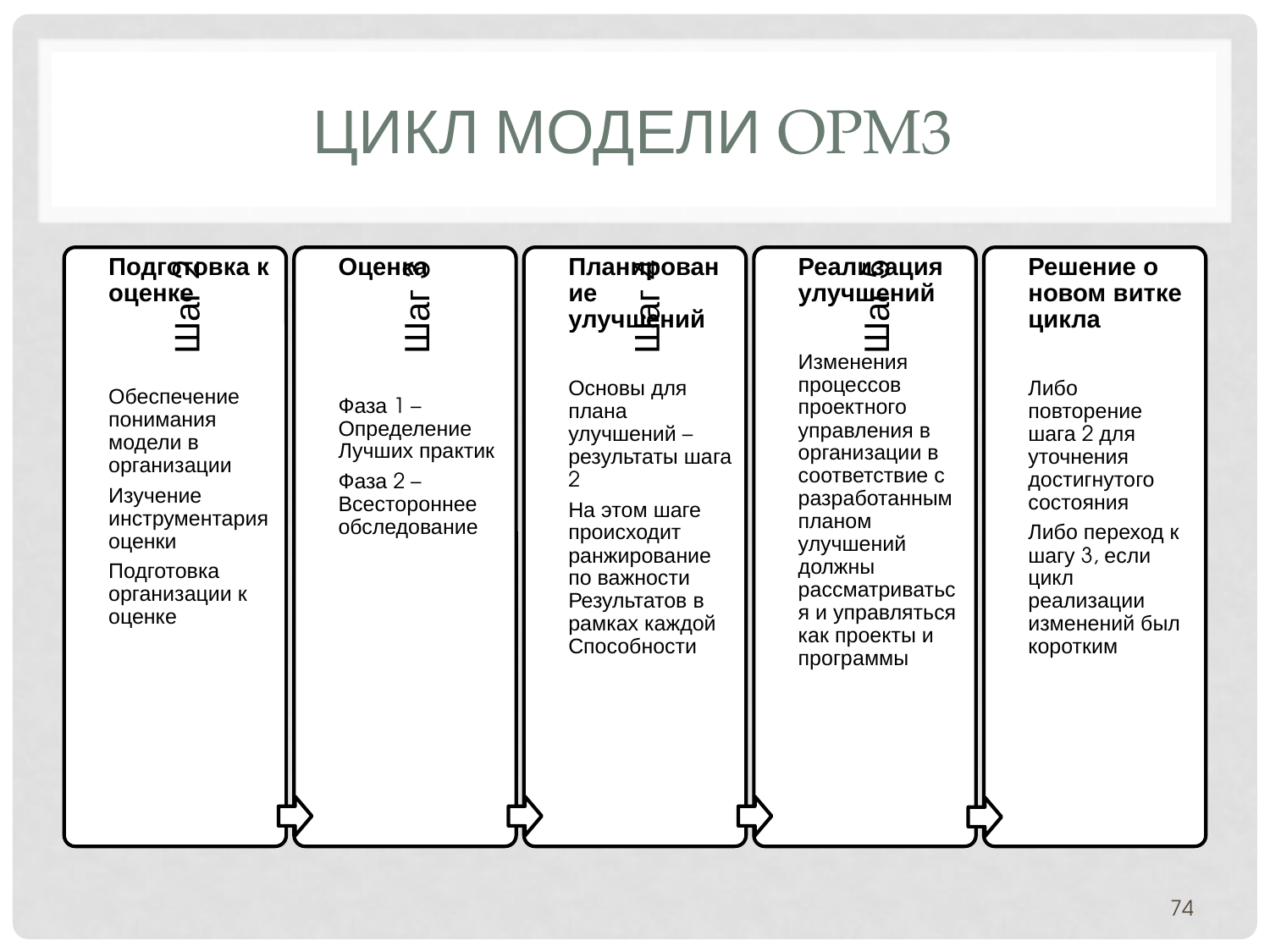

# ЦИКЛ МОДЕЛИ OPM3
Шаг 1
Подготовка к оценке

Обеспечение понимания модели в организации
Изучение инструментария оценки
Подготовка организации к оценке
Шаг 2
Оценка

Фаза 1 – Определение Лучших практик
Фаза 2 – Всестороннее обследование
Шаг 3
Планирование улучшений

Основы для плана улучшений – результаты шага 2
На этом шаге происходит ранжирование по важности Результатов в рамках каждой Способности
Шаг 4
Реализация улучшений

Изменения процессов проектного управления в организации в соответствие с разработанным планом улучшений должны рассматриваться и управляться как проекты и программы
Шаг 5
Решение о новом витке цикла

Либо повторение шага 2 для уточнения достигнутого состояния
Либо переход к шагу 3, если цикл реализации изменений был коротким
74